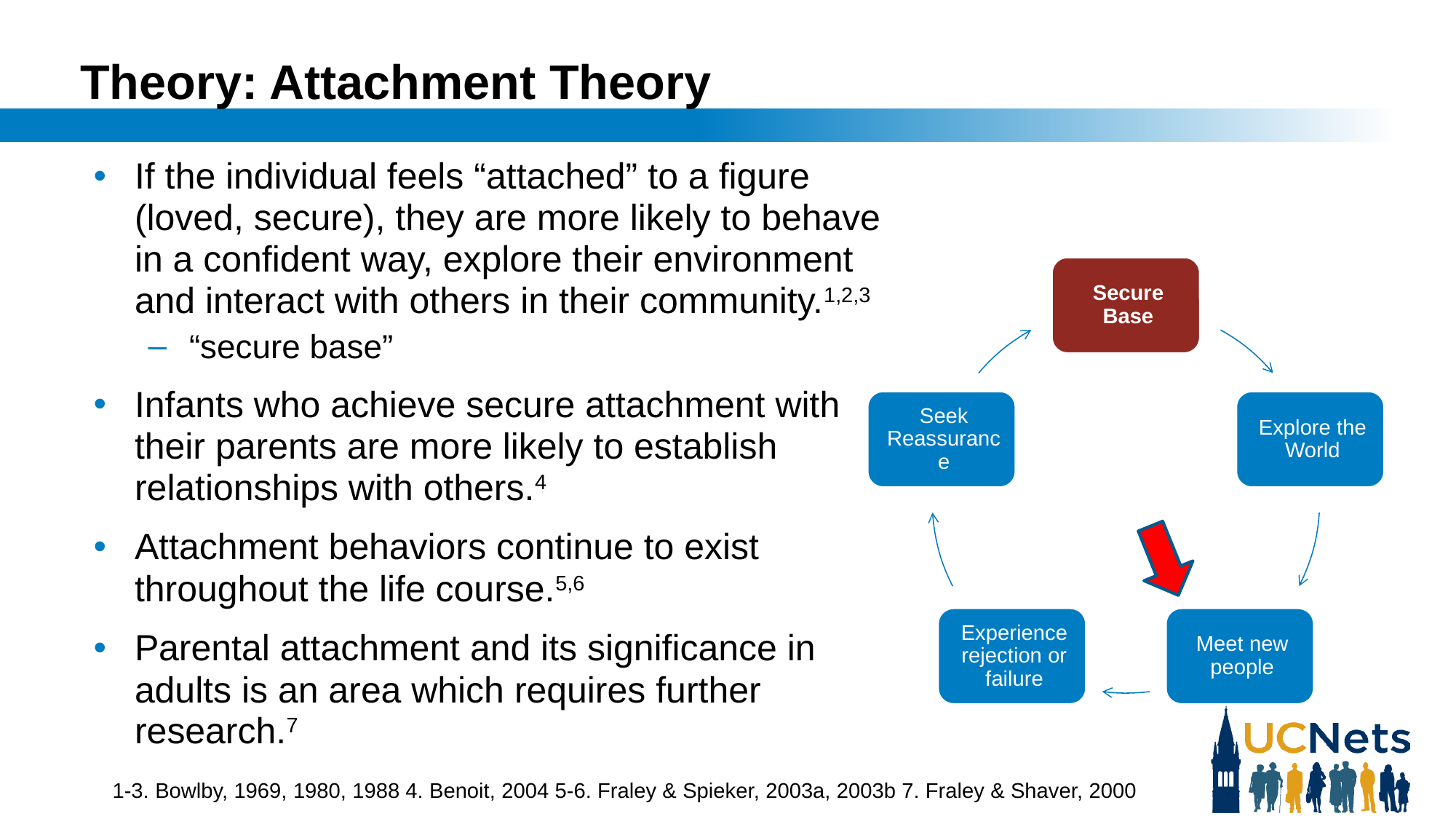

# Theory: Attachment Theory
If the individual feels “attached” to a figure (loved, secure), they are more likely to behave in a confident way, explore their environment and interact with others in their community.1,2,3
“secure base”
Infants who achieve secure attachment with their parents are more likely to establish relationships with others.4
Attachment behaviors continue to exist throughout the life course.5,6
Parental attachment and its significance in adults is an area which requires further research.7

Secure Base
Explore the World
Meet new people
Experience rejection or failure
Seek Reassurance

1-3. Bowlby, 1969, 1980, 1988 4. Benoit, 2004 5-6. Fraley & Spieker, 2003a, 2003b 7. Fraley & Shaver, 2000